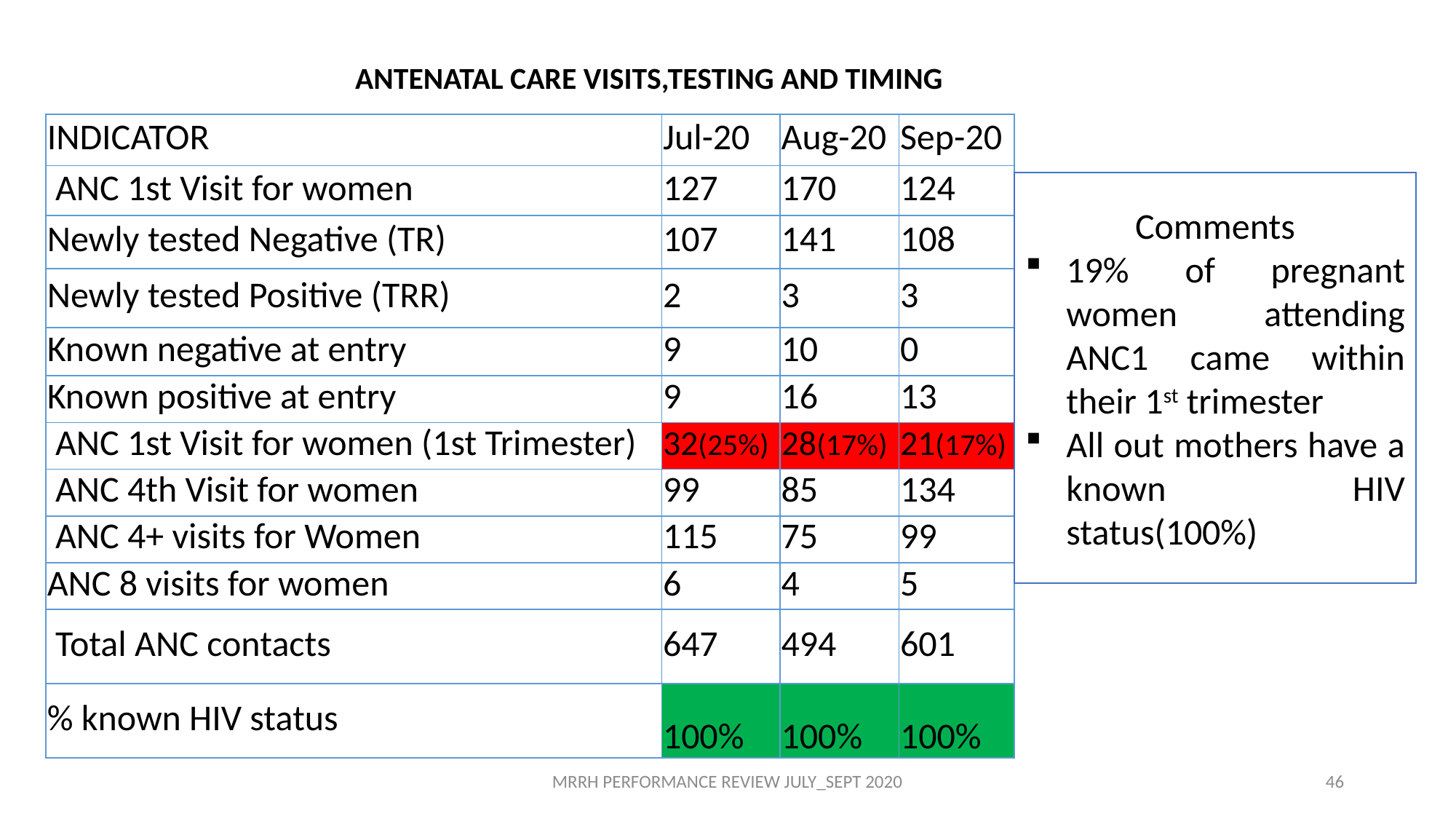

ANTENATAL CARE VISITS,TESTING AND TIMING
| INDICATOR | Jul-20 | Aug-20 | Sep-20 |
| --- | --- | --- | --- |
| ANC 1st Visit for women | 127 | 170 | 124 |
| Newly tested Negative (TR) | 107 | 141 | 108 |
| Newly tested Positive (TRR) | 2 | 3 | 3 |
| Known negative at entry | 9 | 10 | 0 |
| Known positive at entry | 9 | 16 | 13 |
| ANC 1st Visit for women (1st Trimester) | 32(25%) | 28(17%) | 21(17%) |
| ANC 4th Visit for women | 99 | 85 | 134 |
| ANC 4+ visits for Women | 115 | 75 | 99 |
| ANC 8 visits for women | 6 | 4 | 5 |
| Total ANC contacts | 647 | 494 | 601 |
| % known HIV status | 100% | 100% | 100% |
Comments
19% of pregnant women attending ANC1 came within their 1st trimester
All out mothers have a known HIV status(100%)
MRRH PERFORMANCE REVIEW JULY_SEPT 2020
46